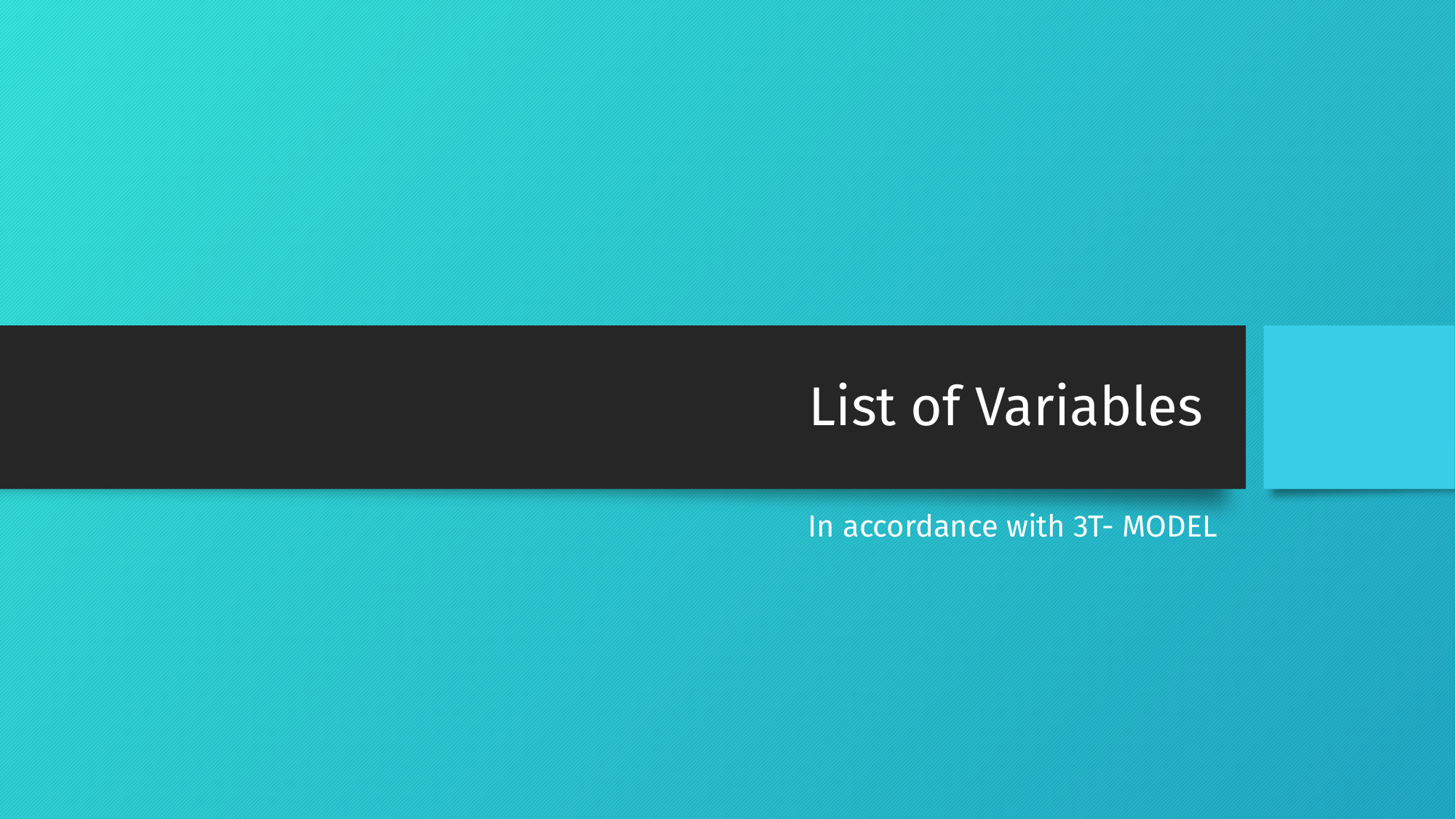

# List of Variables
In accordance with 3T- MODEL